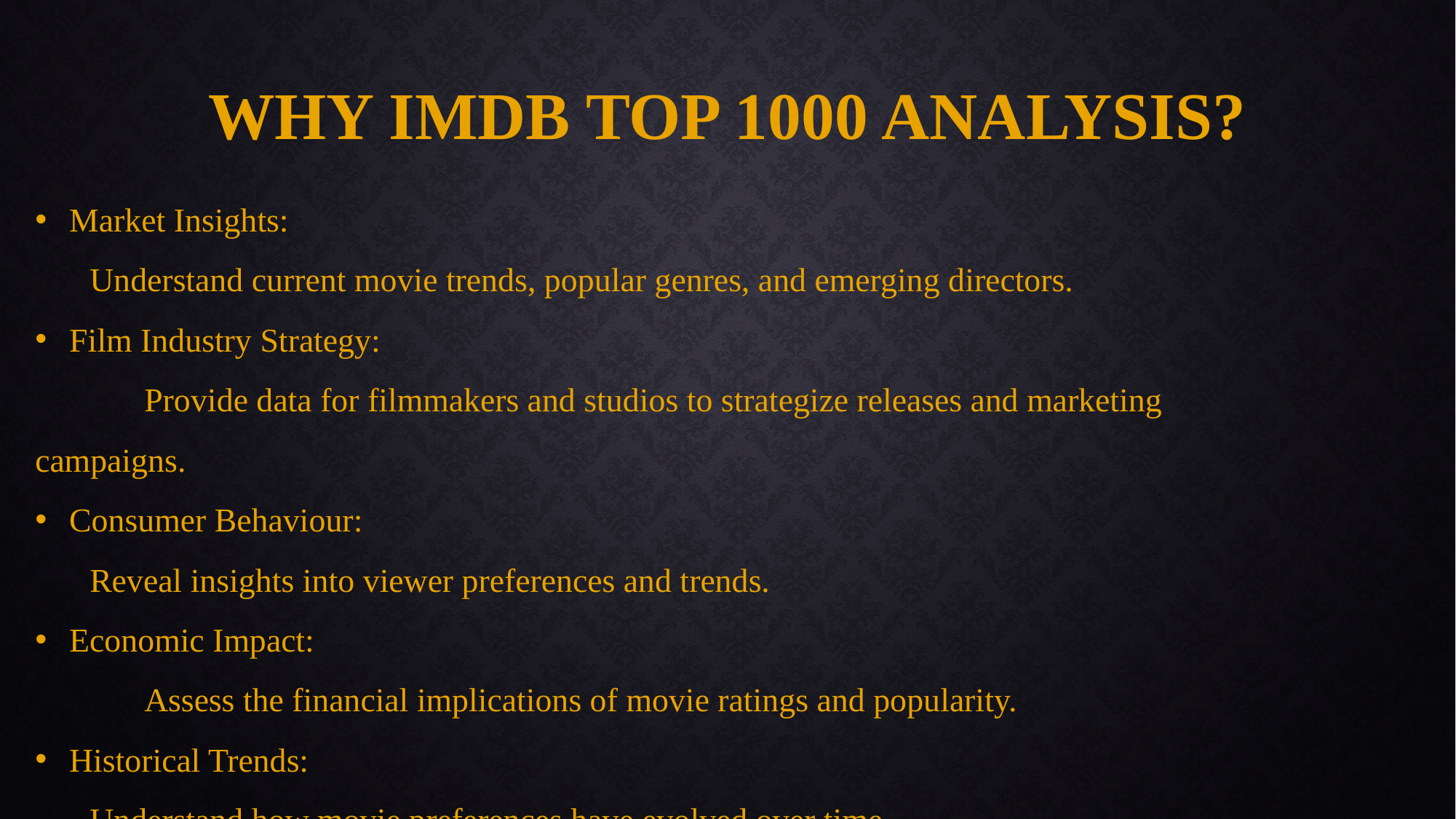

# Why IMDb Top 1000 Analysis?
Market Insights:
Understand current movie trends, popular genres, and emerging directors.
Film Industry Strategy:
	Provide data for filmmakers and studios to strategize releases and marketing campaigns.
Consumer Behaviour:
Reveal insights into viewer preferences and trends.
Economic Impact:
	Assess the financial implications of movie ratings and popularity.
Historical Trends:
Understand how movie preferences have evolved over time.